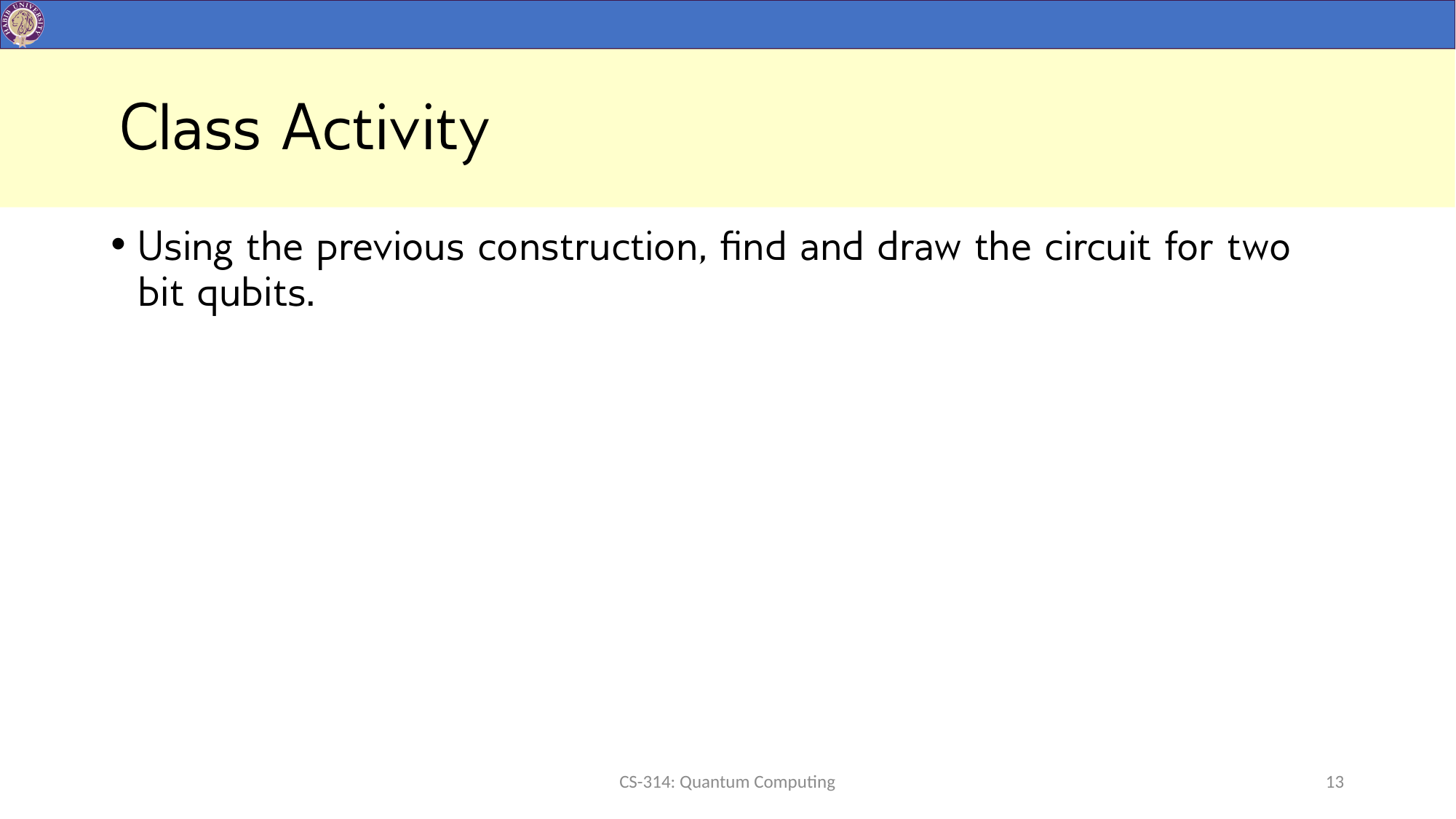

# Class Activity
Using the previous construction, find and draw the circuit for two bit qubits.
CS-314: Quantum Computing
13